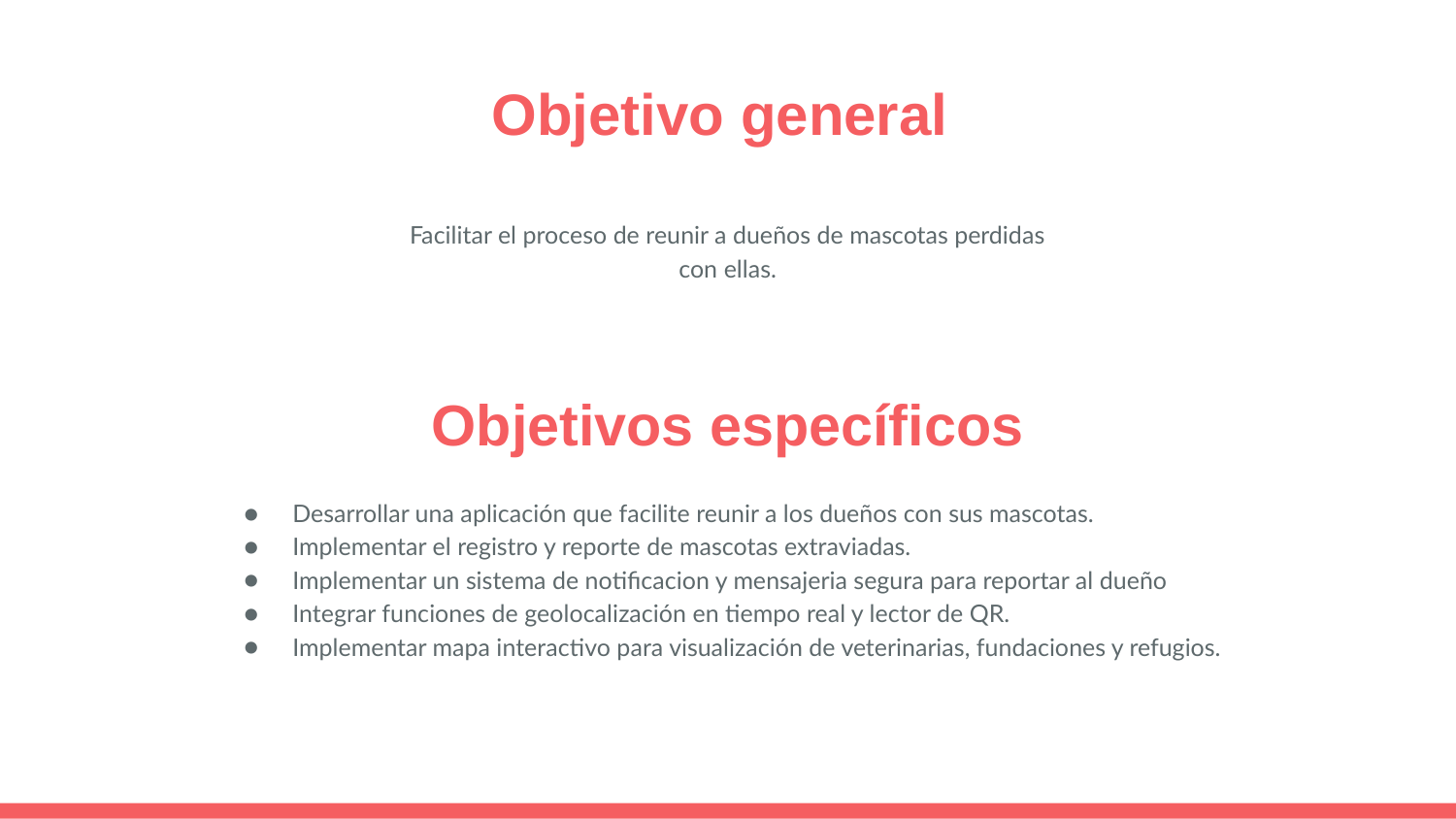

# Objetivo general
Facilitar el proceso de reunir a dueños de mascotas perdidas con ellas.
Objetivos específicos

Desarrollar una aplicación que facilite reunir a los dueños con sus mascotas.
Implementar el registro y reporte de mascotas extraviadas.
Implementar un sistema de notificacion y mensajeria segura para reportar al dueño
Integrar funciones de geolocalización en tiempo real y lector de QR.
Implementar mapa interactivo para visualización de veterinarias, fundaciones y refugios.